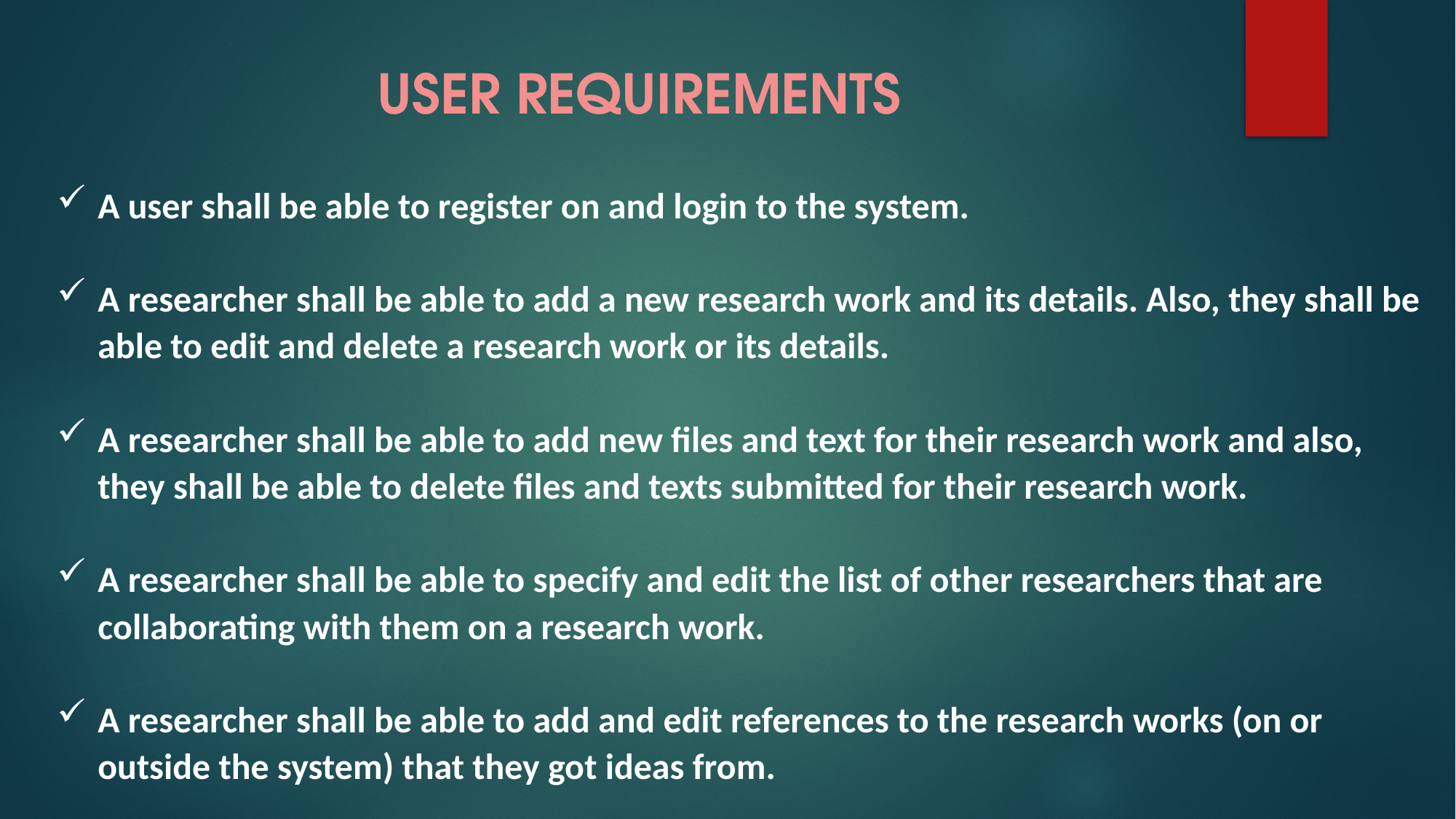

USER REQUIREMENTS
A user shall be able to register on and login to the system.

A researcher shall be able to add a new research work and its details. Also, they shall be able to edit and delete a research work or its details.

A researcher shall be able to add new files and text for their research work and also, they shall be able to delete files and texts submitted for their research work.

A researcher shall be able to specify and edit the list of other researchers that are collaborating with them on a research work.

A researcher shall be able to add and edit references to the research works (on or outside the system) that they got ideas from.